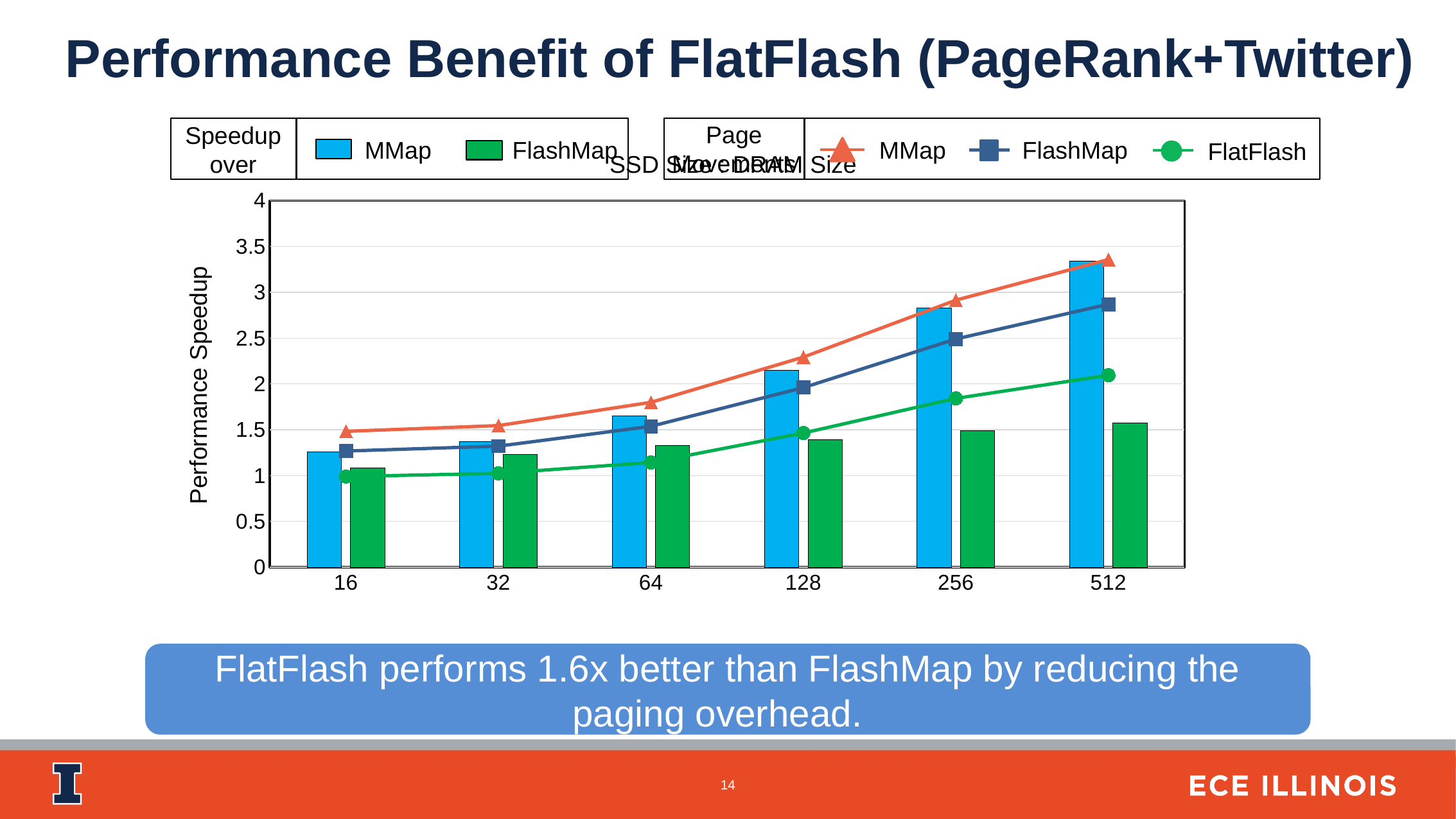

Performance Benefit of FlatFlash (PageRank+Twitter)
Page Movements
Speedup over

MMap

MMap

FlashMap

FlashMap

FlatFlash

### Chart

| Category | Speedup over MMap | Speedup over FlashMap | MMap | FlashMap | FlatFlash |
|---|---|---|---|---|---|
| 16 | 1.26 | 1.08 | 129.7 | 110.9 | 86.6 |
| 32 | 1.37 | 1.23 | 135.2 | 115.6 | 89.6 |
| 64 | 1.65 | 1.33 | 157.4 | 134.5 | 99.98 |
| 128 | 2.15 | 1.39 | 200.6 | 171.5 | 128.11 |
| 256 | 2.83 | 1.49 | 254.96 | 217.9 | 161.2 |
| 512 | 3.34 | 1.57 | 293.76 | 251.1 | 183.3 |
FlatFlash performs 1.6x better than FlashMap by reducing the paging overhead.
14